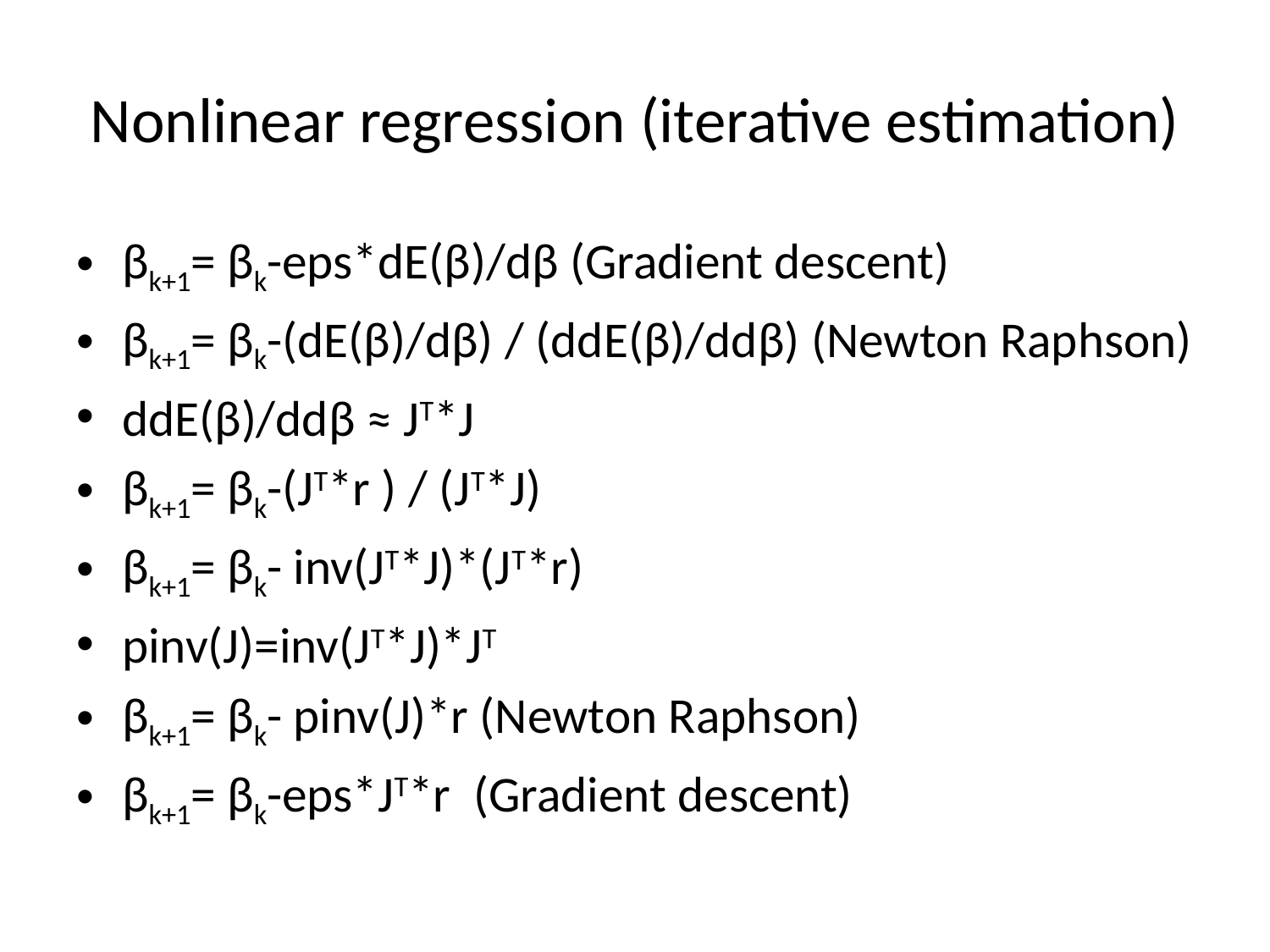

# Nonlinear regression (iterative estimation)
βk+1= βk-eps*dE(β)/dβ (Gradient descent)
βk+1= βk-(dE(β)/dβ) / (ddE(β)/ddβ) (Newton Raphson)
ddE(β)/ddβ ≈ JT*J
βk+1= βk-(JT*r ) / (JT*J)
βk+1= βk- inv(JT*J)*(JT*r)
pinv(J)=inv(JT*J)*JT
βk+1= βk- pinv(J)*r (Newton Raphson)
βk+1= βk-eps*JT*r  (Gradient descent)